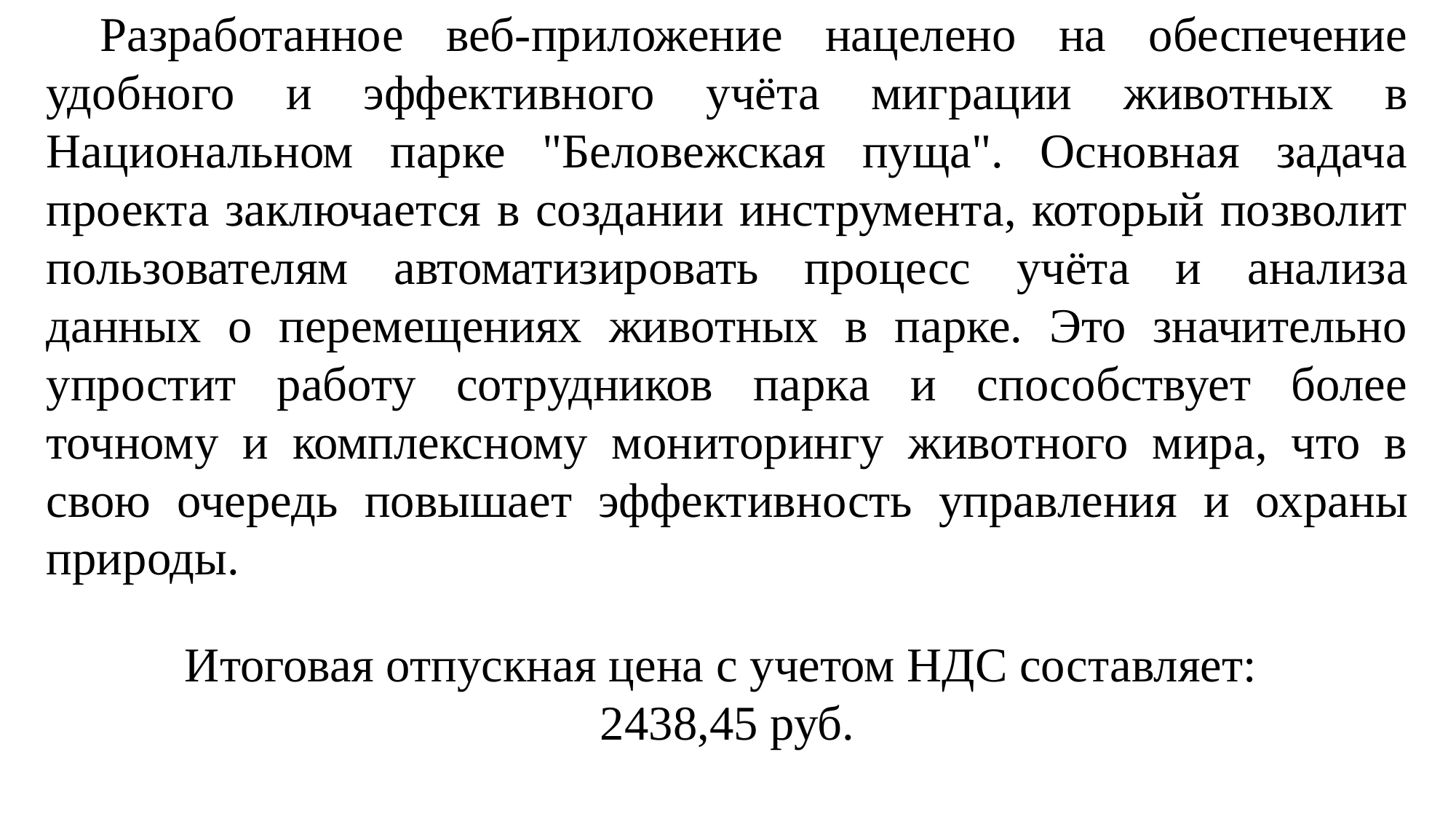

# Разработанное веб-приложение нацелено на обеспечение удобного и эффективного учёта миграции животных в Национальном парке "Беловежская пуща". Основная задача проекта заключается в создании инструмента, который позволит пользователям автоматизировать процесс учёта и анализа данных о перемещениях животных в парке. Это значительно упростит работу сотрудников парка и способствует более точному и комплексному мониторингу животного мира, что в свою очередь повышает эффективность управления и охраны природы.
Итоговая отпускная цена с учетом НДС составляет:
2438,45 руб.